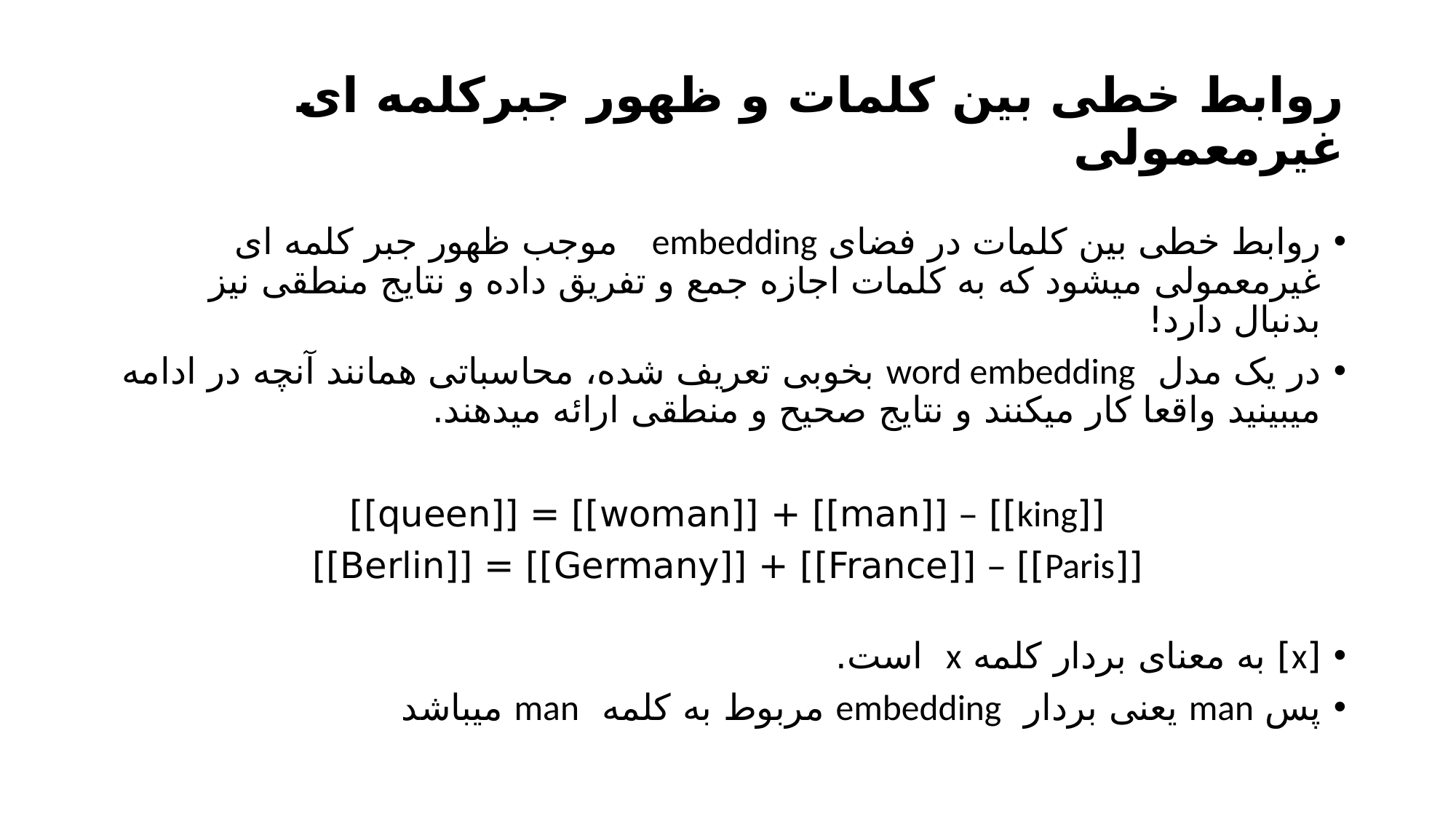

# روابط خطی بین کلمات و ظهور جبرکلمه ای غیرمعمولی
روابط خطی بین کلمات در فضای embedding   موجب ظهور جبر کلمه ای غیرمعمولی میشود که به کلمات اجازه جمع و تفریق داده و نتایج منطقی نیز بدنبال دارد!
در یک مدل  word embedding بخوبی تعریف شده، محاسباتی همانند آنچه در ادامه میبینید واقعا کار میکنند و نتایج صحیح و منطقی ارائه میدهند.

[[king]] – [[man]] + [[woman]] = [[queen]]
[[Paris]] – [[France]] + [[Germany]] = [[Berlin]]
[x] به معنای بردار کلمه x  است.
پس man یعنی بردار  embedding مربوط به کلمه  man میباشد